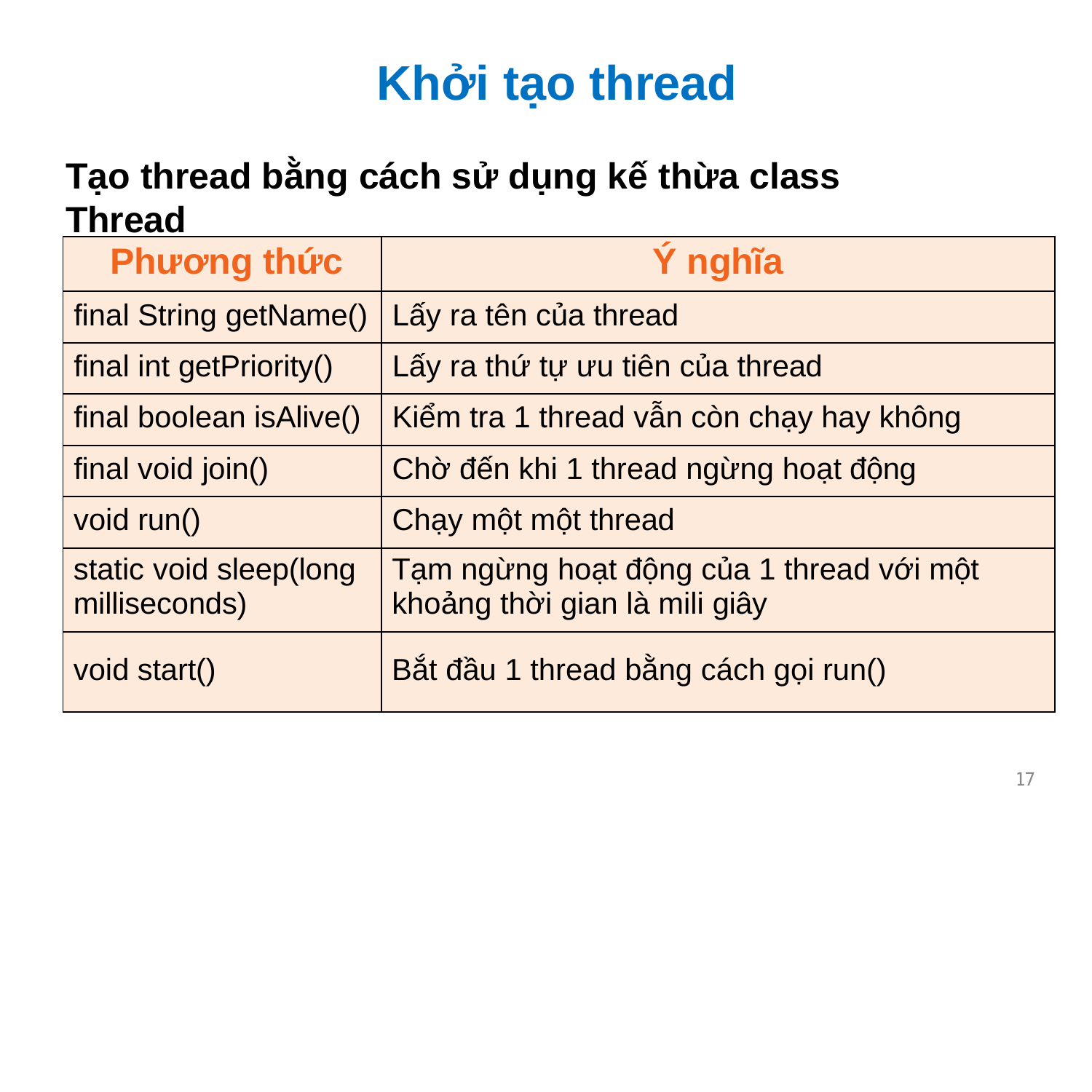

# Khởi tạo thread
Tạo thread bằng cách sử dụng kế thừa class Thread
| Phương thức | Ý nghĩa |
| --- | --- |
| final String getName() | Lấy ra tên của thread |
| final int getPriority() | Lấy ra thứ tự ưu tiên của thread |
| final boolean isAlive() | Kiểm tra 1 thread vẫn còn chạy hay không |
| final void join() | Chờ đến khi 1 thread ngừng hoạt động |
| void run() | Chạy một một thread |
| static void sleep(long milliseconds) | Tạm ngừng hoạt động của 1 thread với một khoảng thời gian là mili giây |
| void start() | Bắt đầu 1 thread bằng cách gọi run() |
17